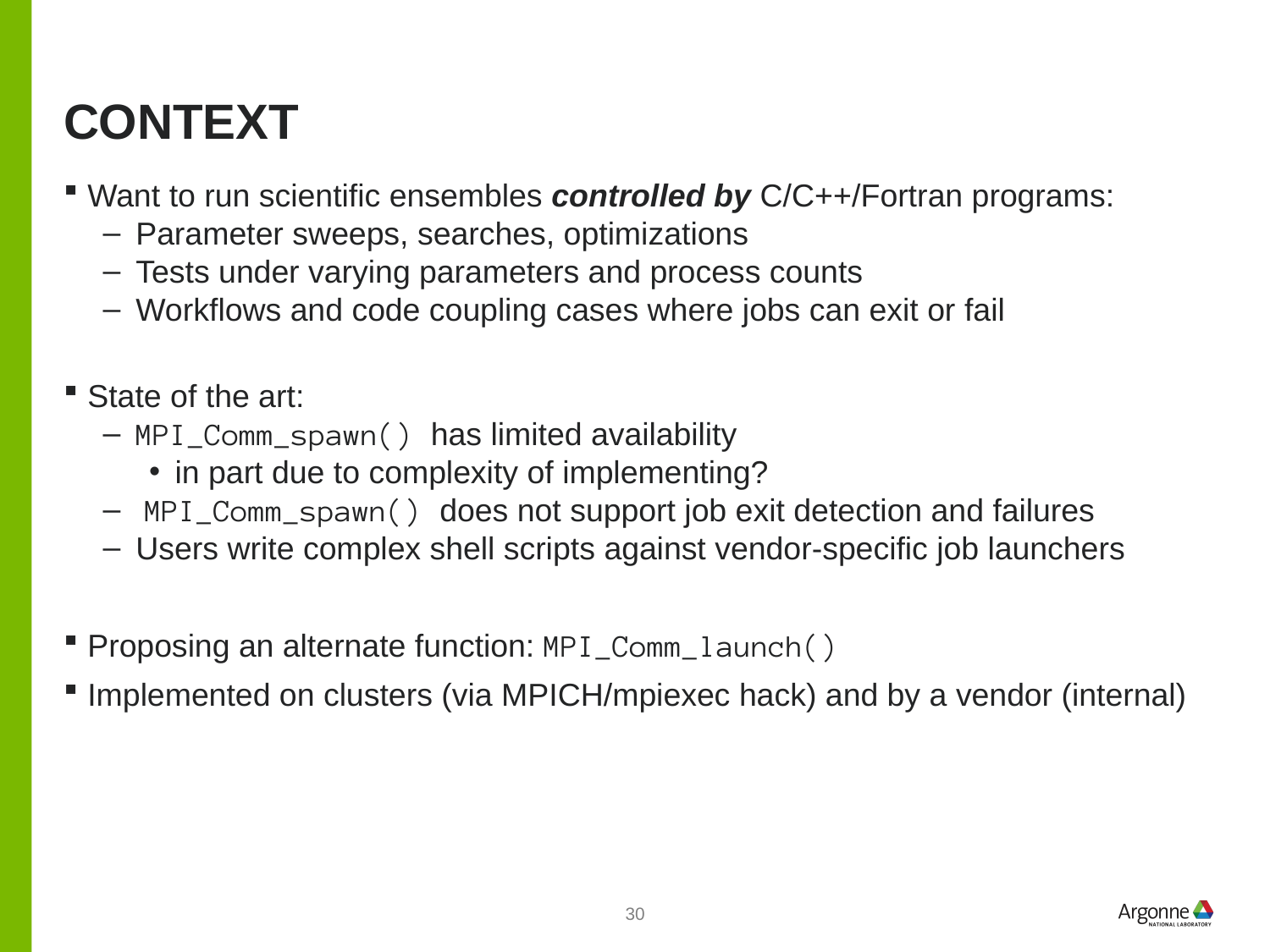

# context
Want to run scientific ensembles controlled by C/C++/Fortran programs:
Parameter sweeps, searches, optimizations
Tests under varying parameters and process counts
Workflows and code coupling cases where jobs can exit or fail

State of the art:
MPI_Comm_spawn() has limited availability
in part due to complexity of implementing?
 MPI_Comm_spawn() does not support job exit detection and failures
Users write complex shell scripts against vendor-specific job launchers

Proposing an alternate function: MPI_Comm_launch()
Implemented on clusters (via MPICH/mpiexec hack) and by a vendor (internal)
30